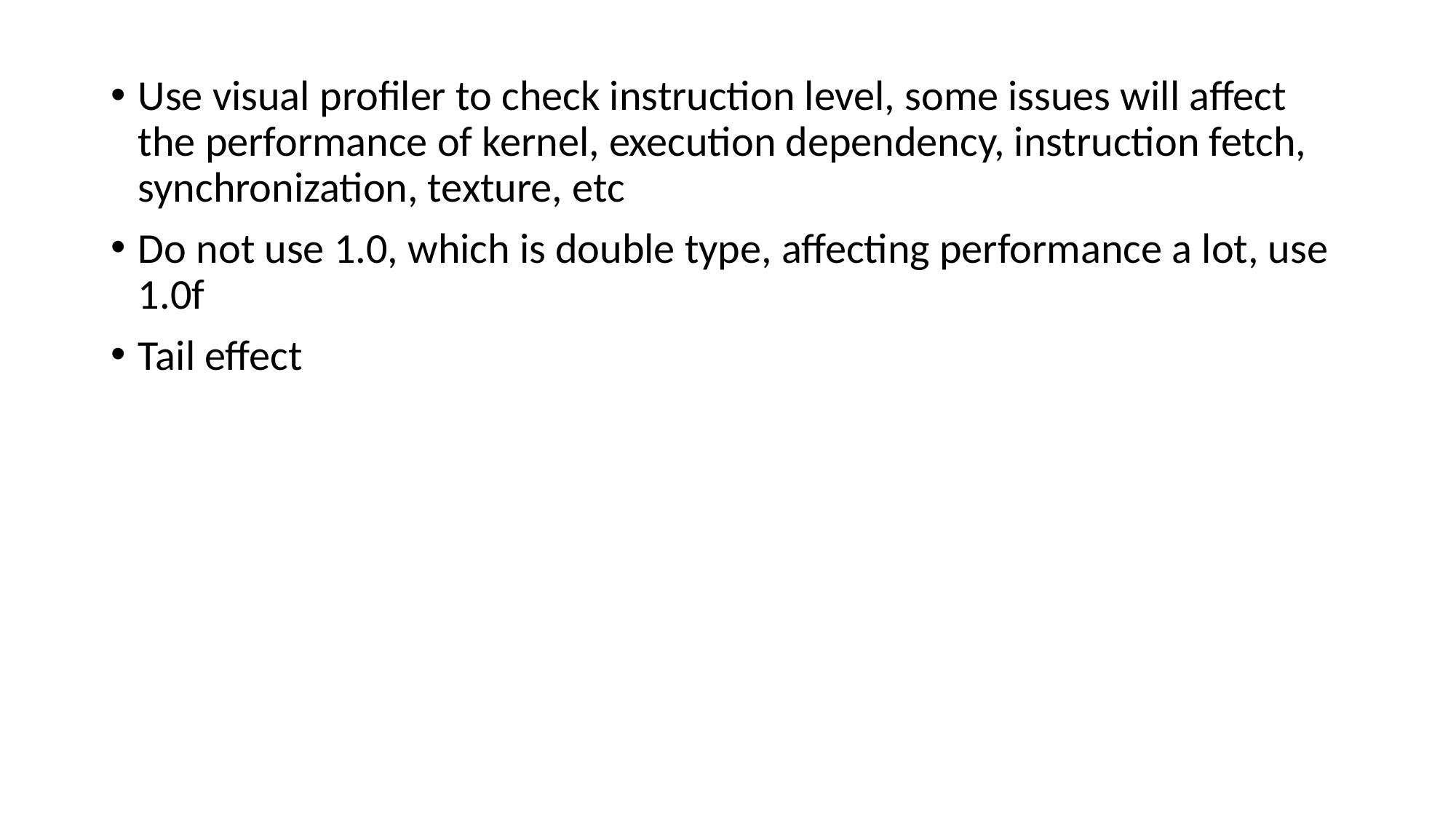

Use visual profiler to check instruction level, some issues will affect the performance of kernel, execution dependency, instruction fetch, synchronization, texture, etc
Do not use 1.0, which is double type, affecting performance a lot, use 1.0f
Tail effect